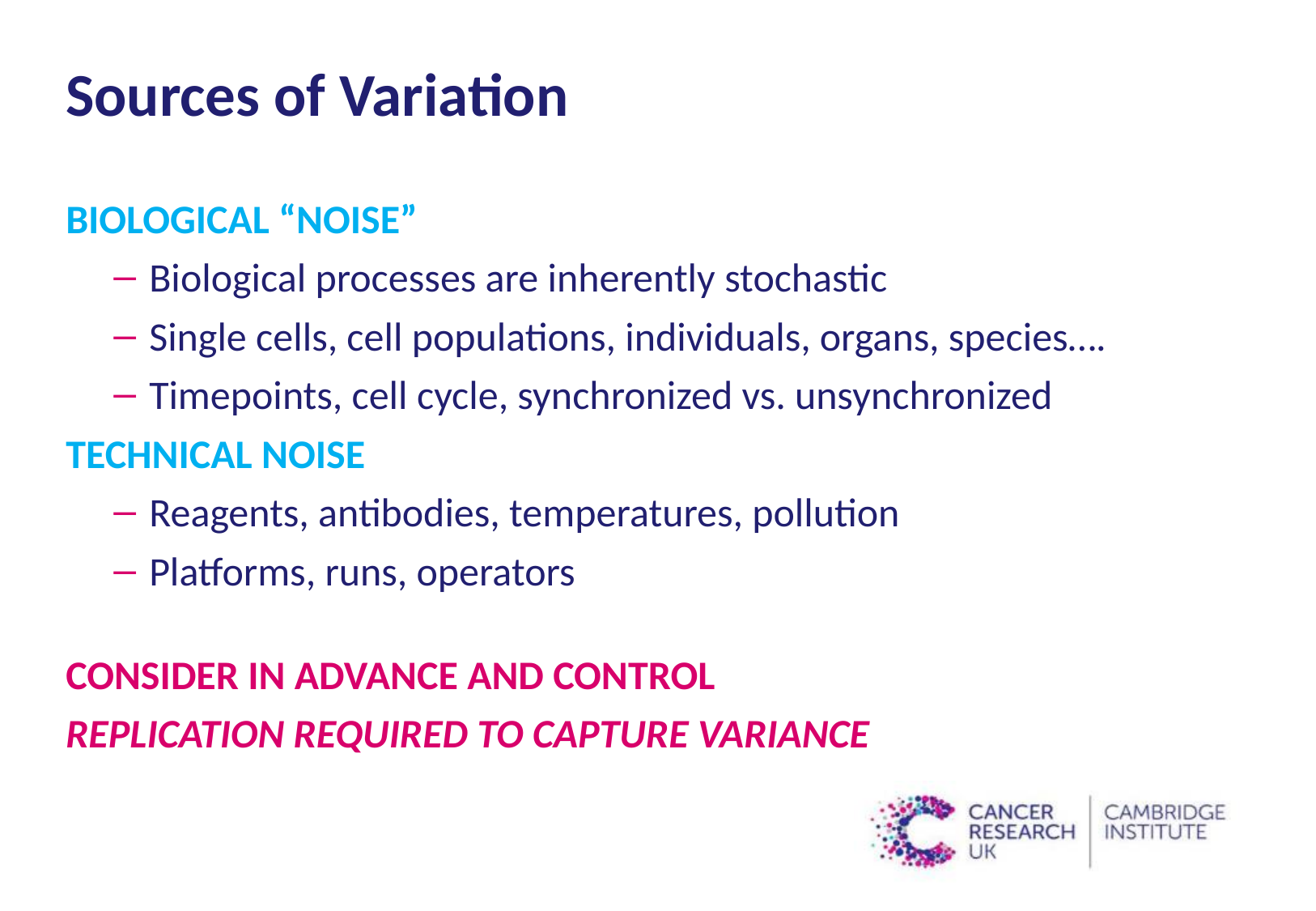

# Sources of Variation
Biological “noise”
Biological processes are inherently stochastic
Single cells, cell populations, individuals, organs, species….
Timepoints, cell cycle, synchronized vs. unsynchronized
Technical noise
Reagents, antibodies, temperatures, pollution
Platforms, runs, operators

Consider in advance and control
Replication required to capture variance